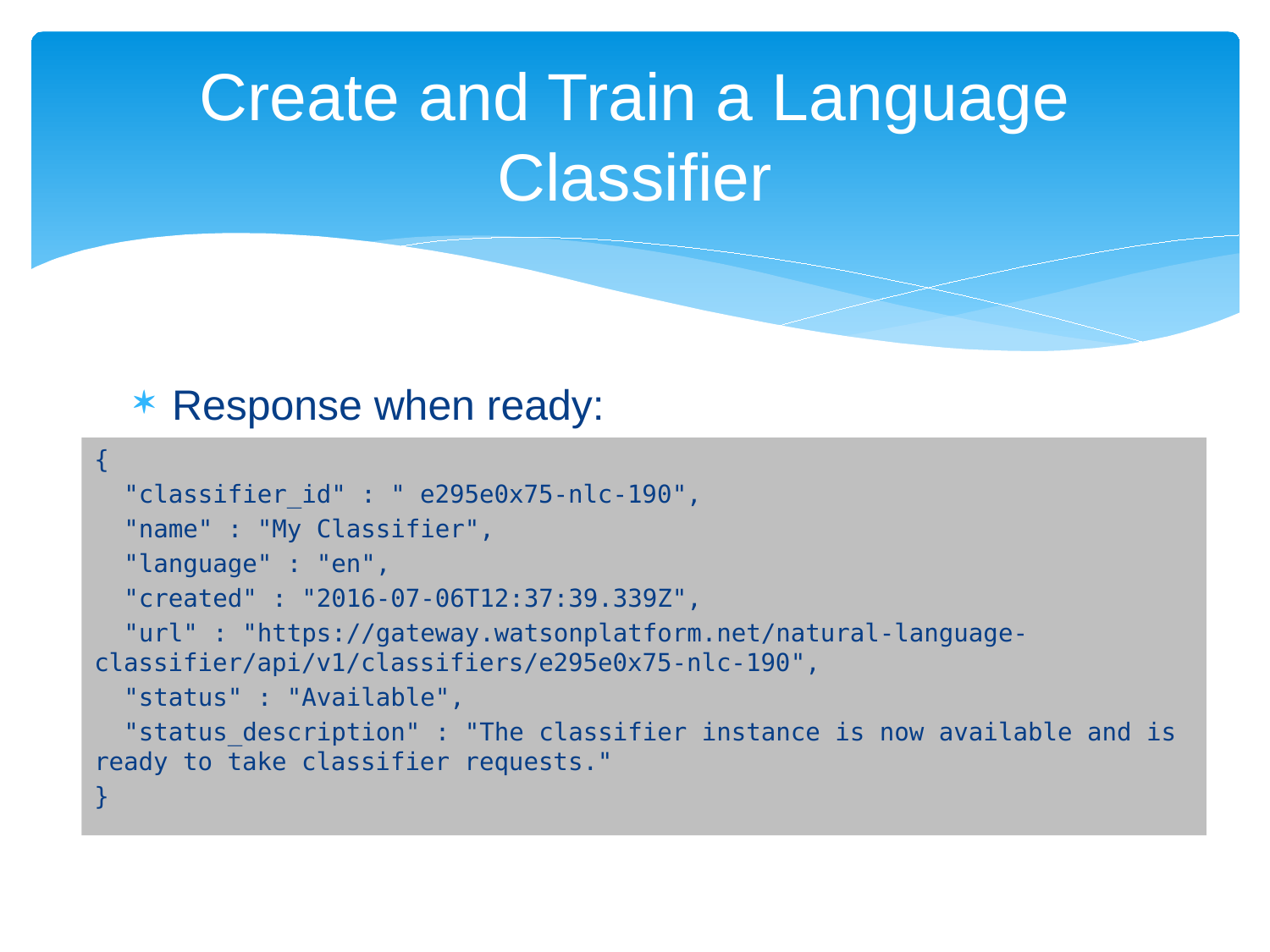

# Create and Train a Language Classifier
Response when ready:

{
  "classifier_id" : " e295e0x75-nlc-190",
  "name" : "My Classifier",
  "language" : "en",
  "created" : "2016-07-06T12:37:39.339Z",
  "url" : "https://gateway.watsonplatform.net/natural-language-classifier/api/v1/classifiers/e295e0x75-nlc-190",
  "status" : "Available",
  "status_description" : "The classifier instance is now available and is ready to take classifier requests."
}